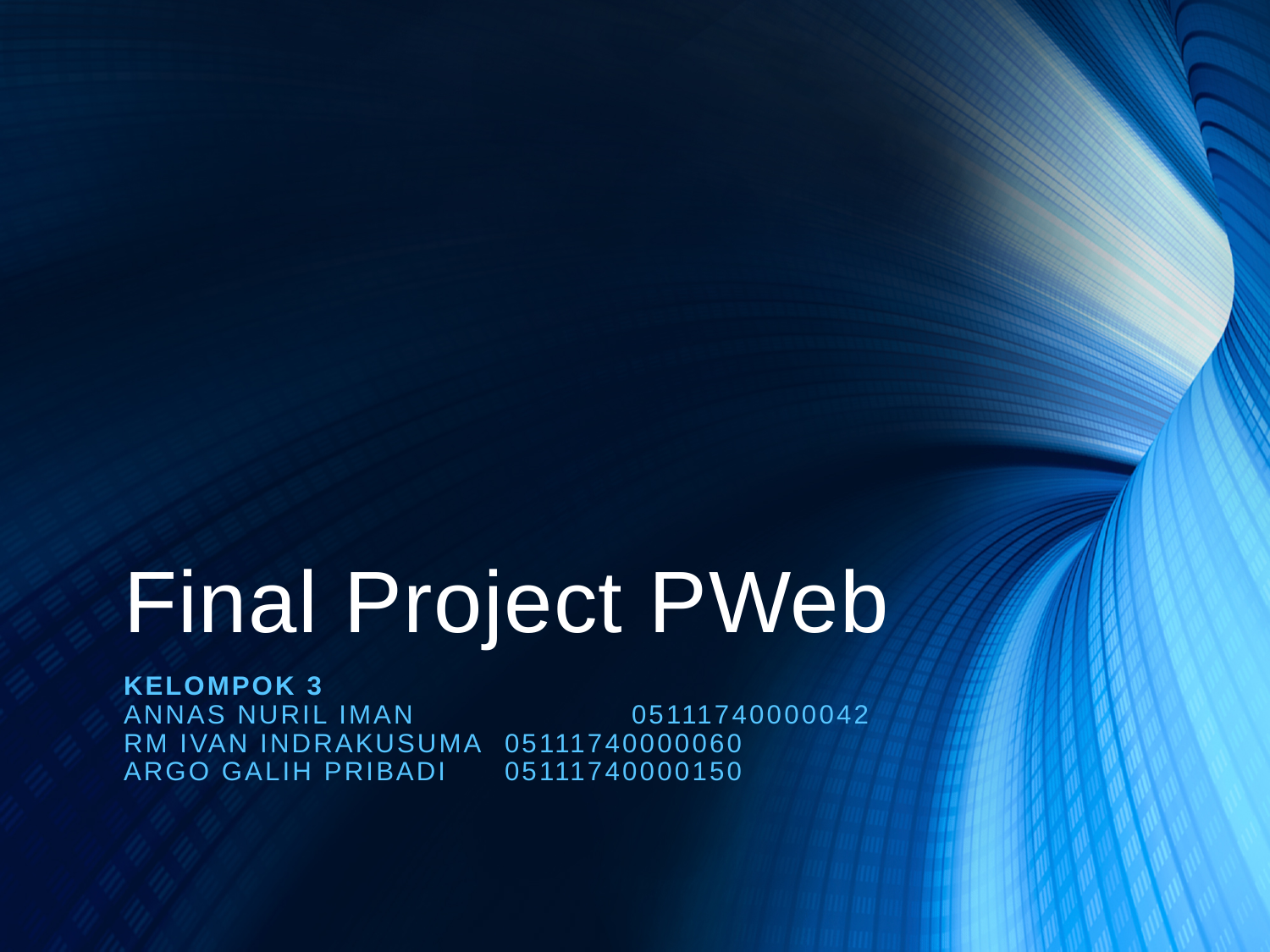

# Final Project PWeb
Kelompok 3
Annas Nuril Iman		05111740000042
RM Ivan Indrakusuma	05111740000060
Argo Galih Pribadi	05111740000150